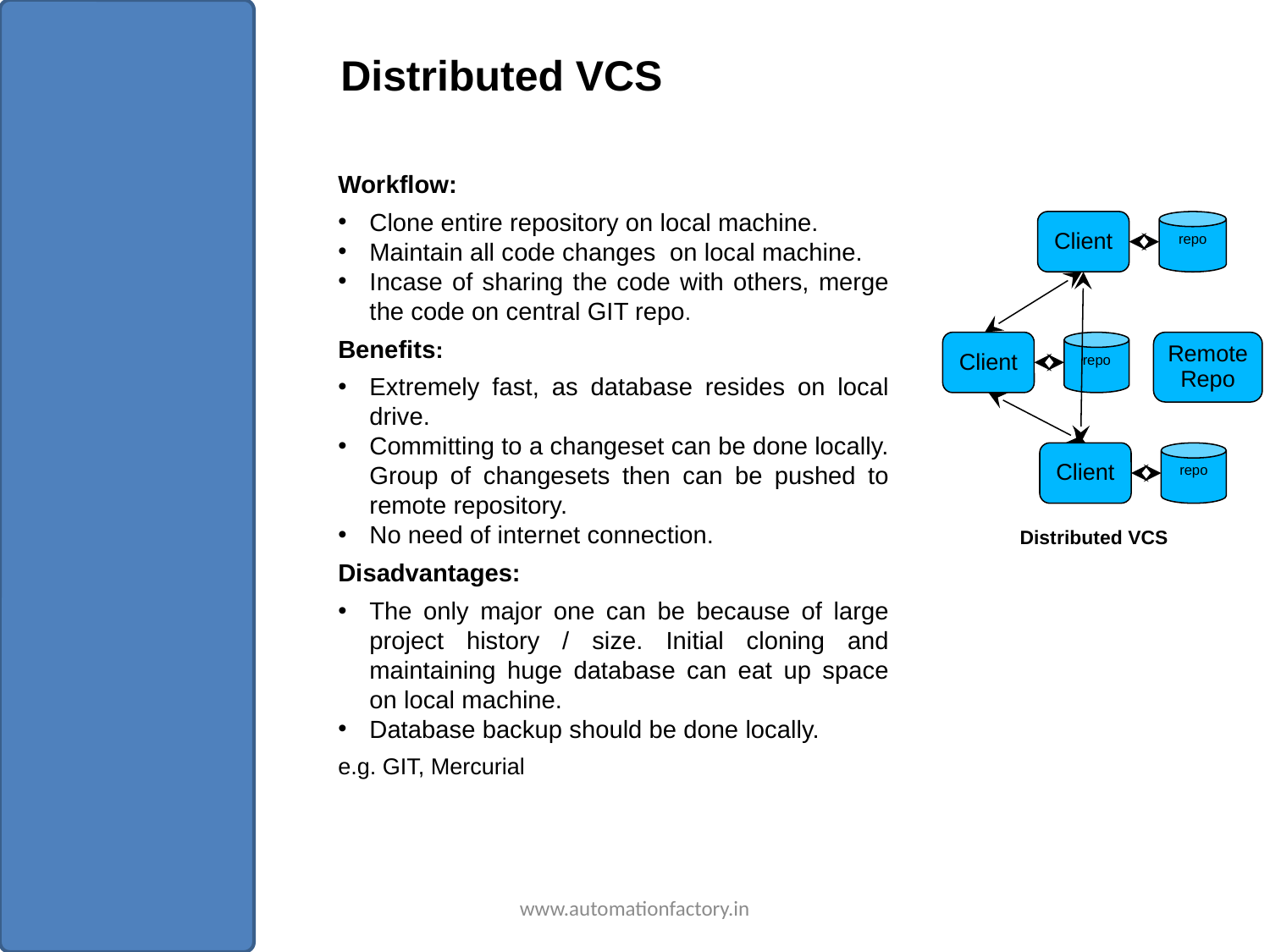

Distributed VCS
Workflow:
Clone entire repository on local machine.
Maintain all code changes  on local machine.
Incase of sharing the code with others, merge the code on central GIT repo.
Benefits:
Extremely fast, as database resides on local drive.
Committing to a changeset can be done locally. Group of changesets then can be pushed to remote repository.
No need of internet connection.
Disadvantages:
The only major one can be because of large project history / size. Initial cloning and maintaining huge database can eat up space on local machine.
Database backup should be done locally.
e.g. GIT, Mercurial
Client
repo
Client
repo
Client
repo
Distributed VCS
Remote Repo
www.automationfactory.in